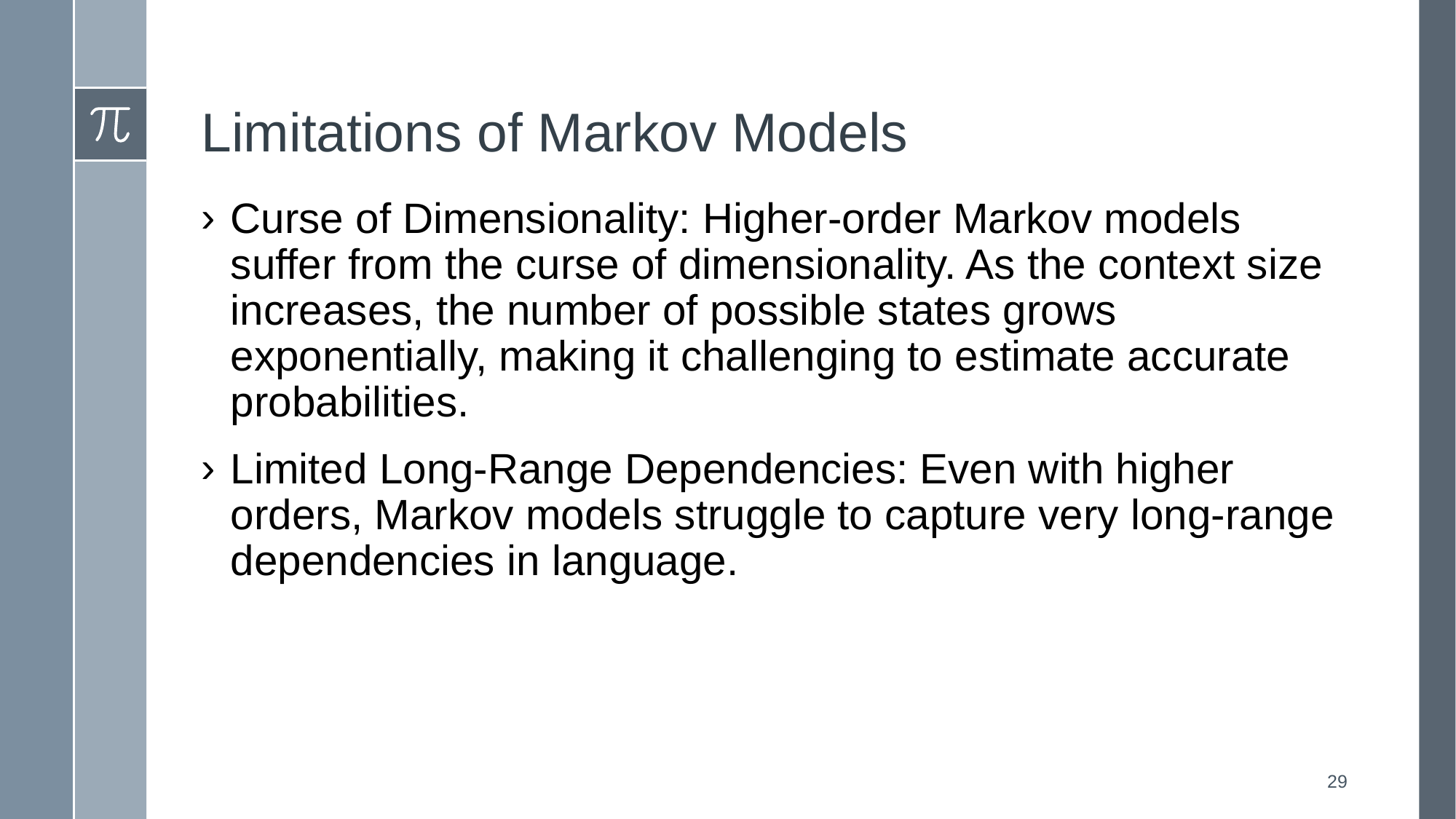

# Limitations of Markov Models
Curse of Dimensionality: Higher-order Markov models suffer from the curse of dimensionality. As the context size increases, the number of possible states grows exponentially, making it challenging to estimate accurate probabilities.
Limited Long-Range Dependencies: Even with higher orders, Markov models struggle to capture very long-range dependencies in language.
29